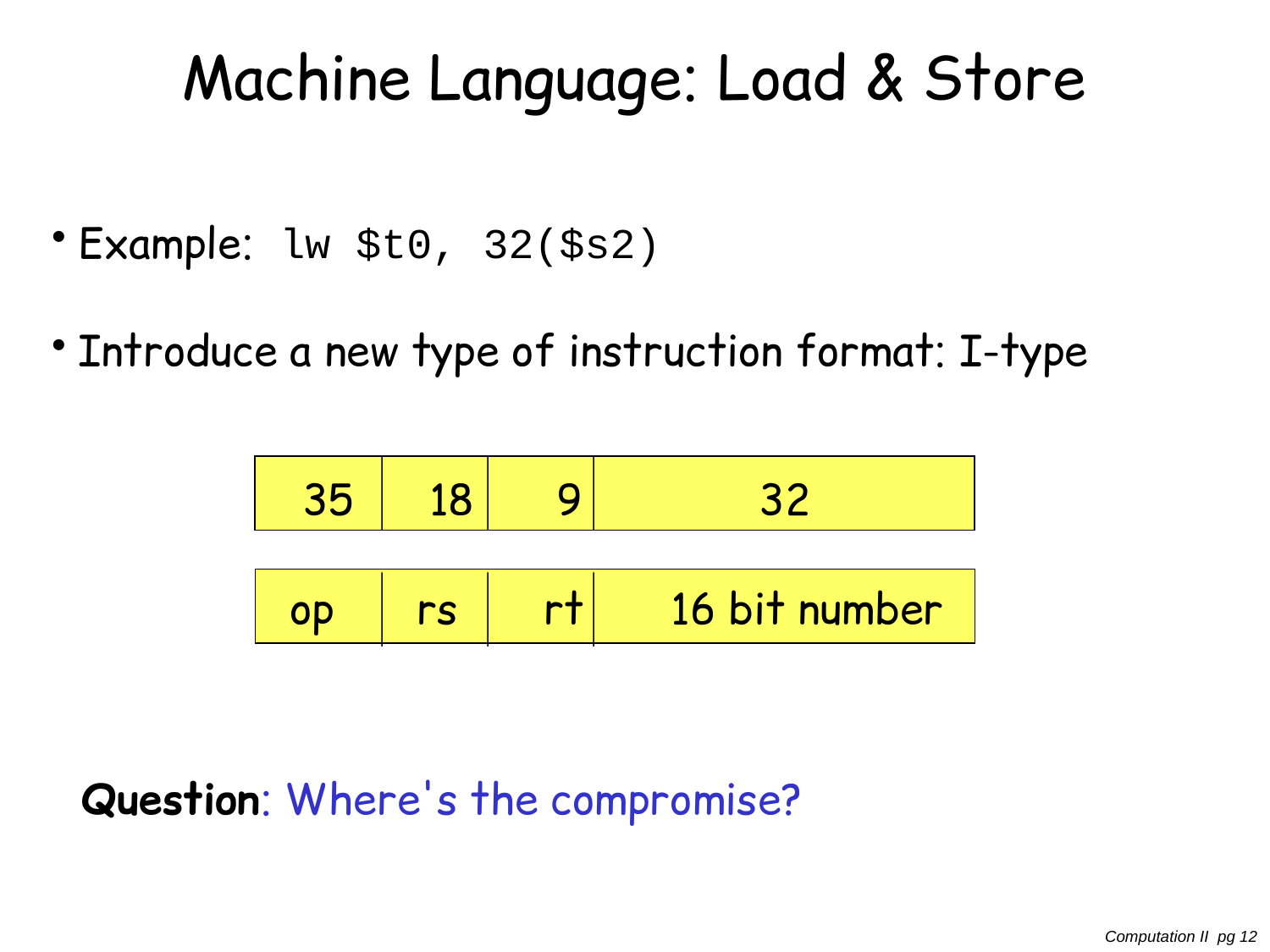

# Machine Language: Load & Store

Example:  lw $t0, 32($s2)

Introduce a new type of instruction format: I-type

 35	 18	 9	       32

 op	 rs	 rt	 16 bit number
Question: Where's the compromise?